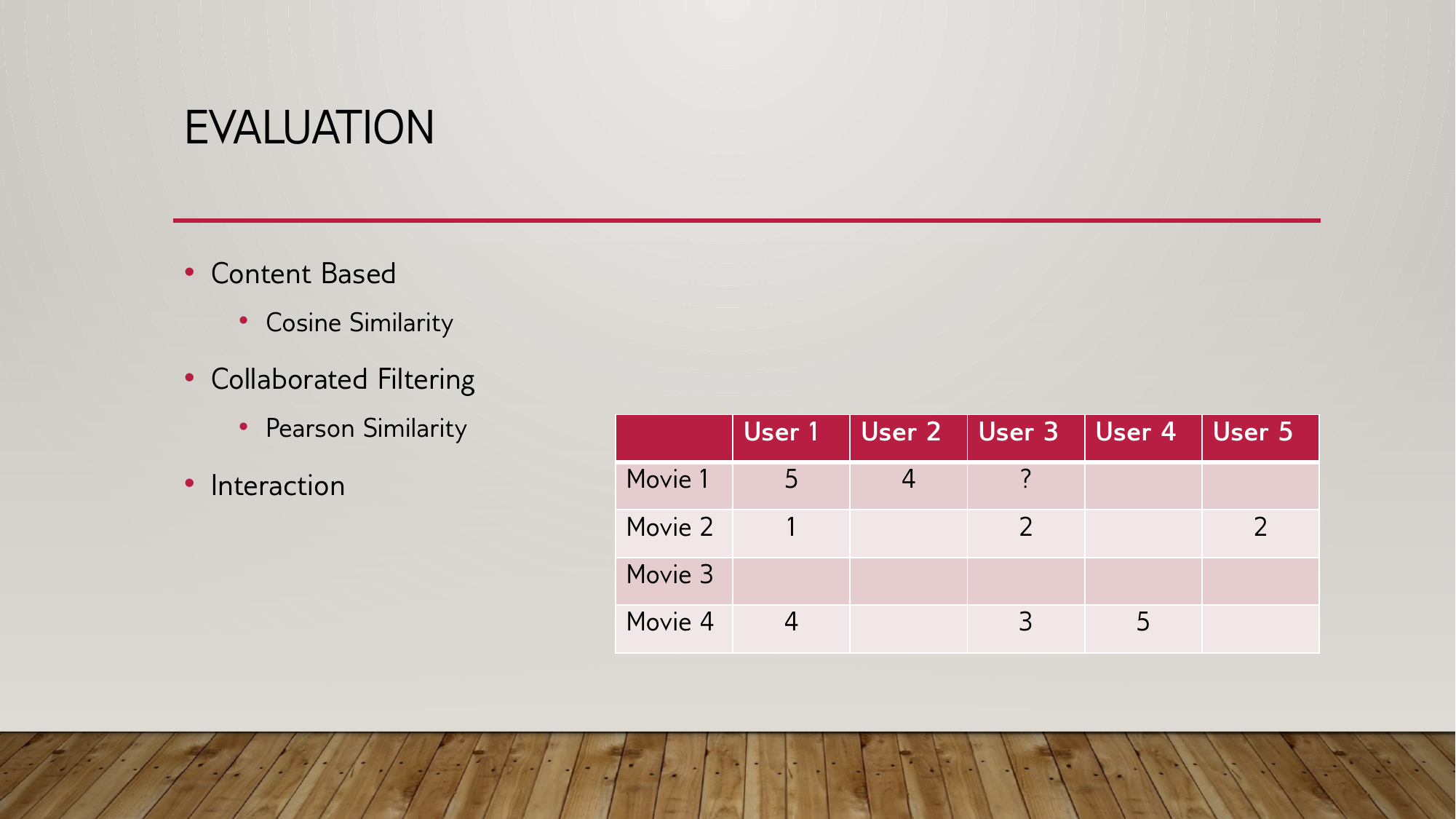

# Evaluation
Content Based
Cosine Similarity
Collaborated Filtering
Pearson Similarity
Interaction
|  | User 1 | User 2 | User 3 | User 4 | User 5 |
| --- | --- | --- | --- | --- | --- |
| Movie 1 | 5 | 4 | ? |  |  |
| Movie 2 | 1 |  | 2 |  | 2 |
| Movie 3 |  |  |  |  |  |
| Movie 4 | 4 |  | 3 | 5 |  |